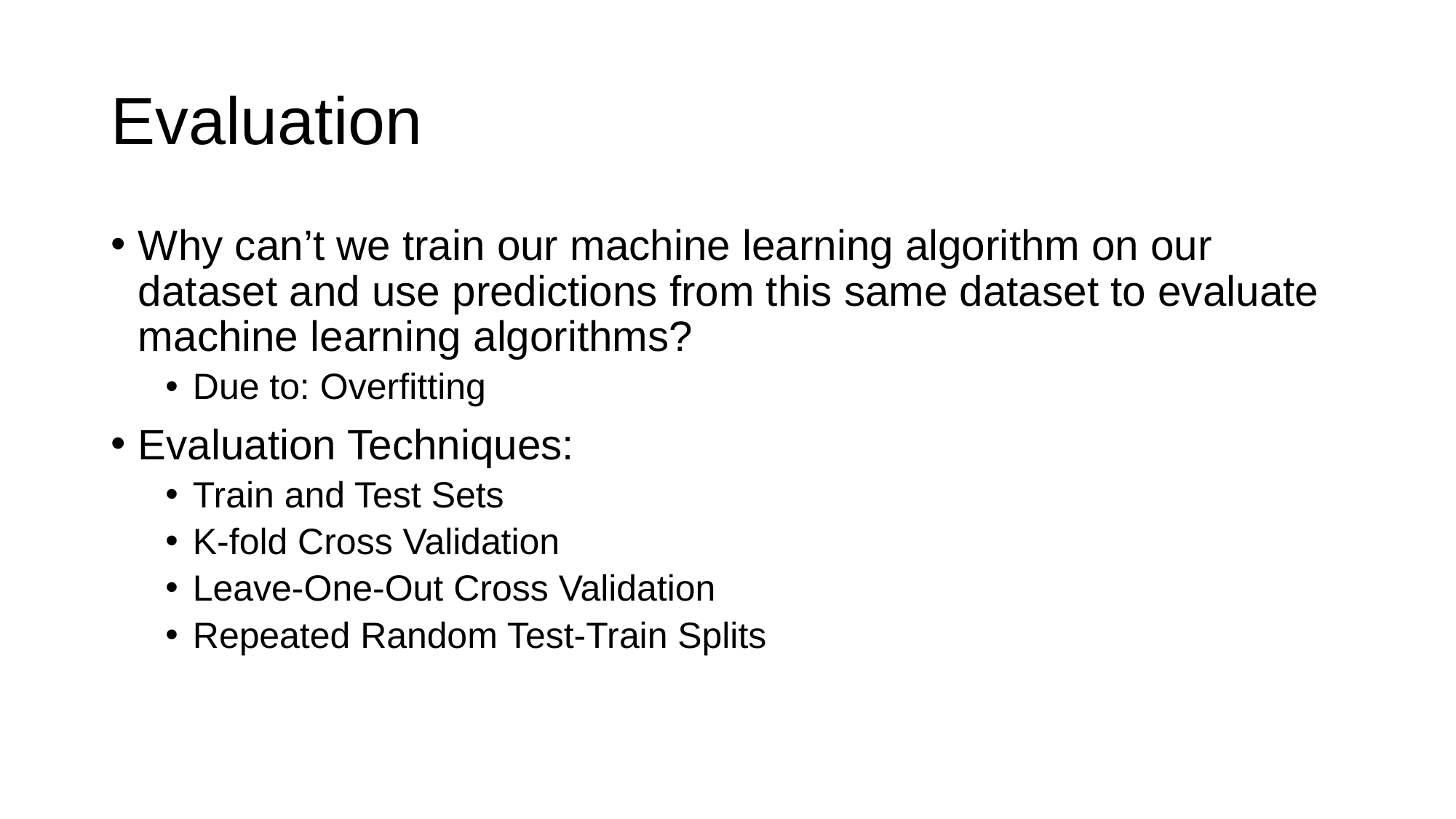

# Evaluation
Why can’t we train our machine learning algorithm on our dataset and use predictions from this same dataset to evaluate machine learning algorithms?
Due to: Overfitting
Evaluation Techniques:
Train and Test Sets
K-fold Cross Validation
Leave-One-Out Cross Validation
Repeated Random Test-Train Splits